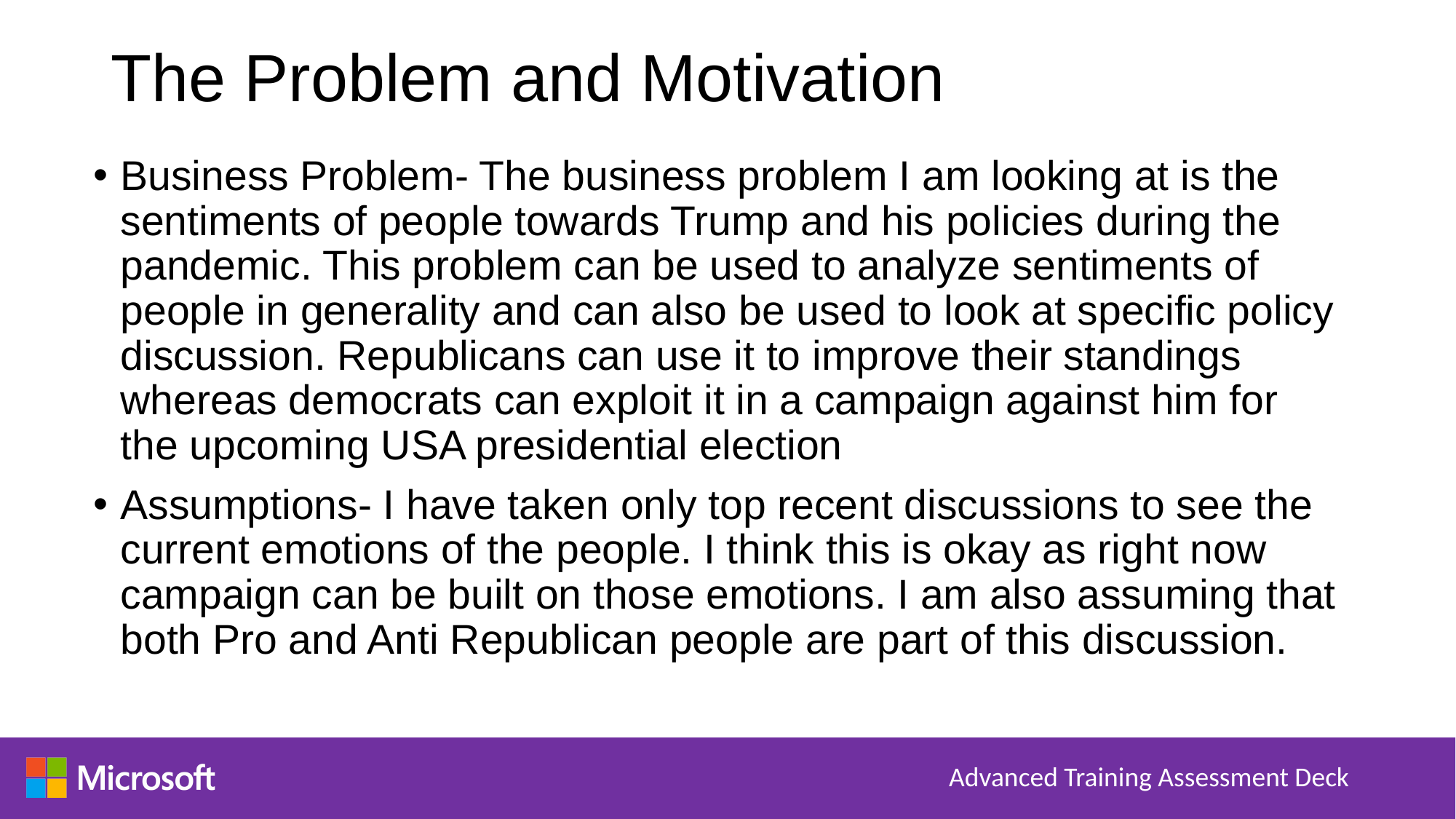

# The Problem and Motivation
Business Problem- The business problem I am looking at is the sentiments of people towards Trump and his policies during the pandemic. This problem can be used to analyze sentiments of people in generality and can also be used to look at specific policy discussion. Republicans can use it to improve their standings whereas democrats can exploit it in a campaign against him for the upcoming USA presidential election
Assumptions- I have taken only top recent discussions to see the current emotions of the people. I think this is okay as right now campaign can be built on those emotions. I am also assuming that both Pro and Anti Republican people are part of this discussion.